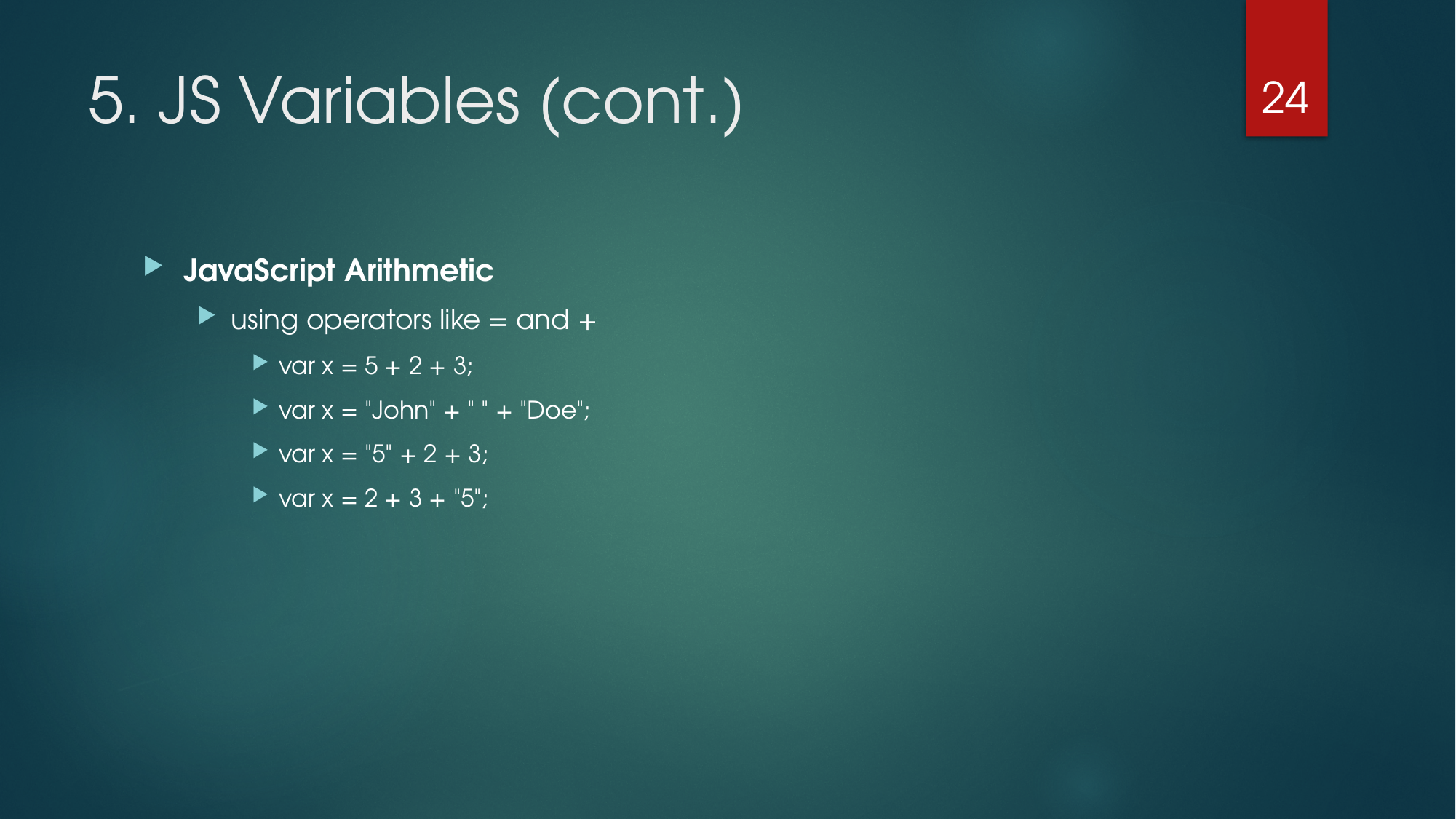

24
# 5. JS Variables (cont.)
JavaScript Arithmetic
using operators like = and +
var x = 5 + 2 + 3;
var x = "John" + " " + "Doe";
var x = "5" + 2 + 3;
var x = 2 + 3 + "5";